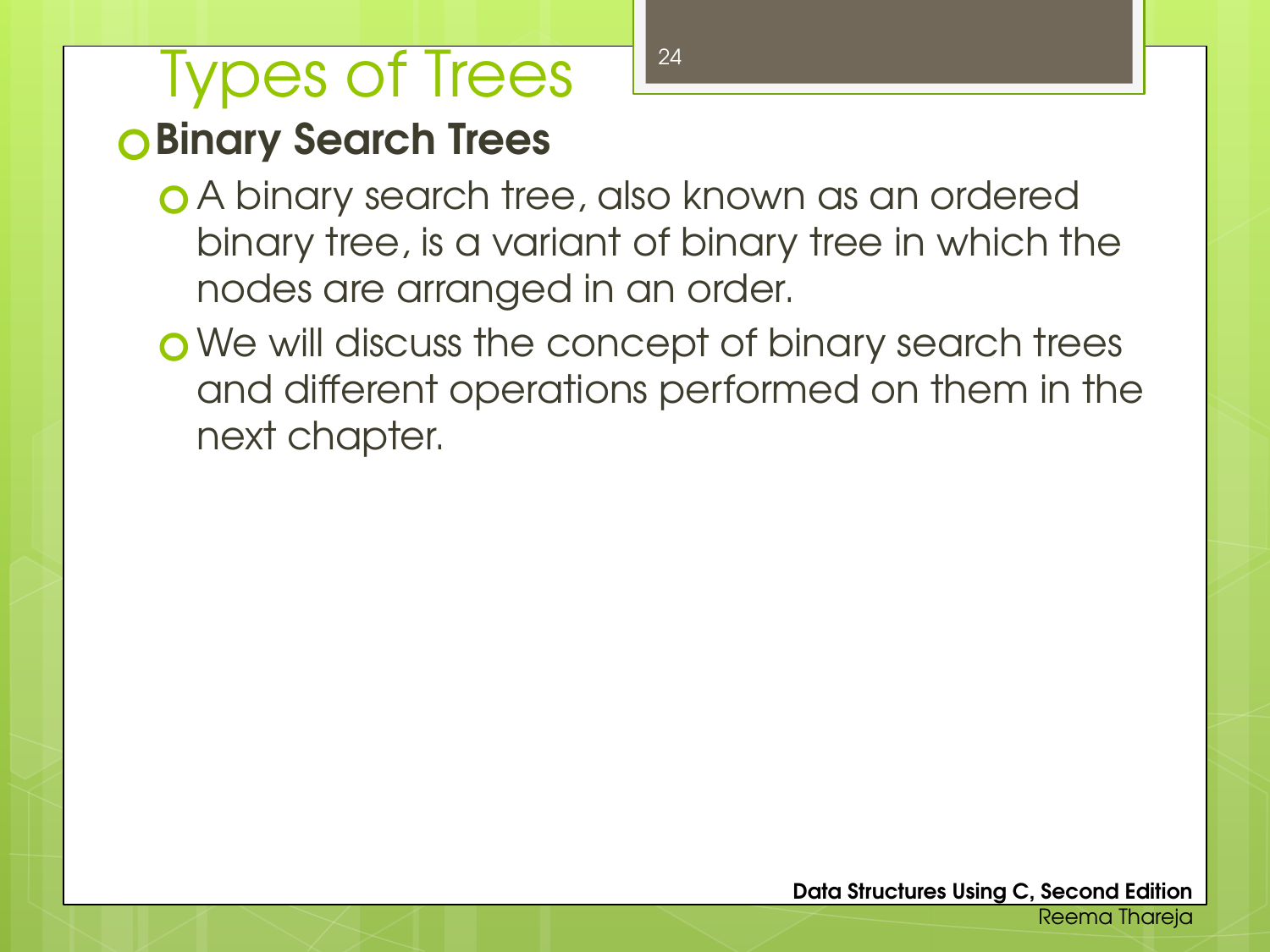

# Types of Trees
24
Binary Search Trees
A binary search tree, also known as an ordered binary tree, is a variant of binary tree in which the nodes are arranged in an order.
We will discuss the concept of binary search trees and different operations performed on them in the next chapter.
Data Structures Using C, Second Edition
Reema Thareja